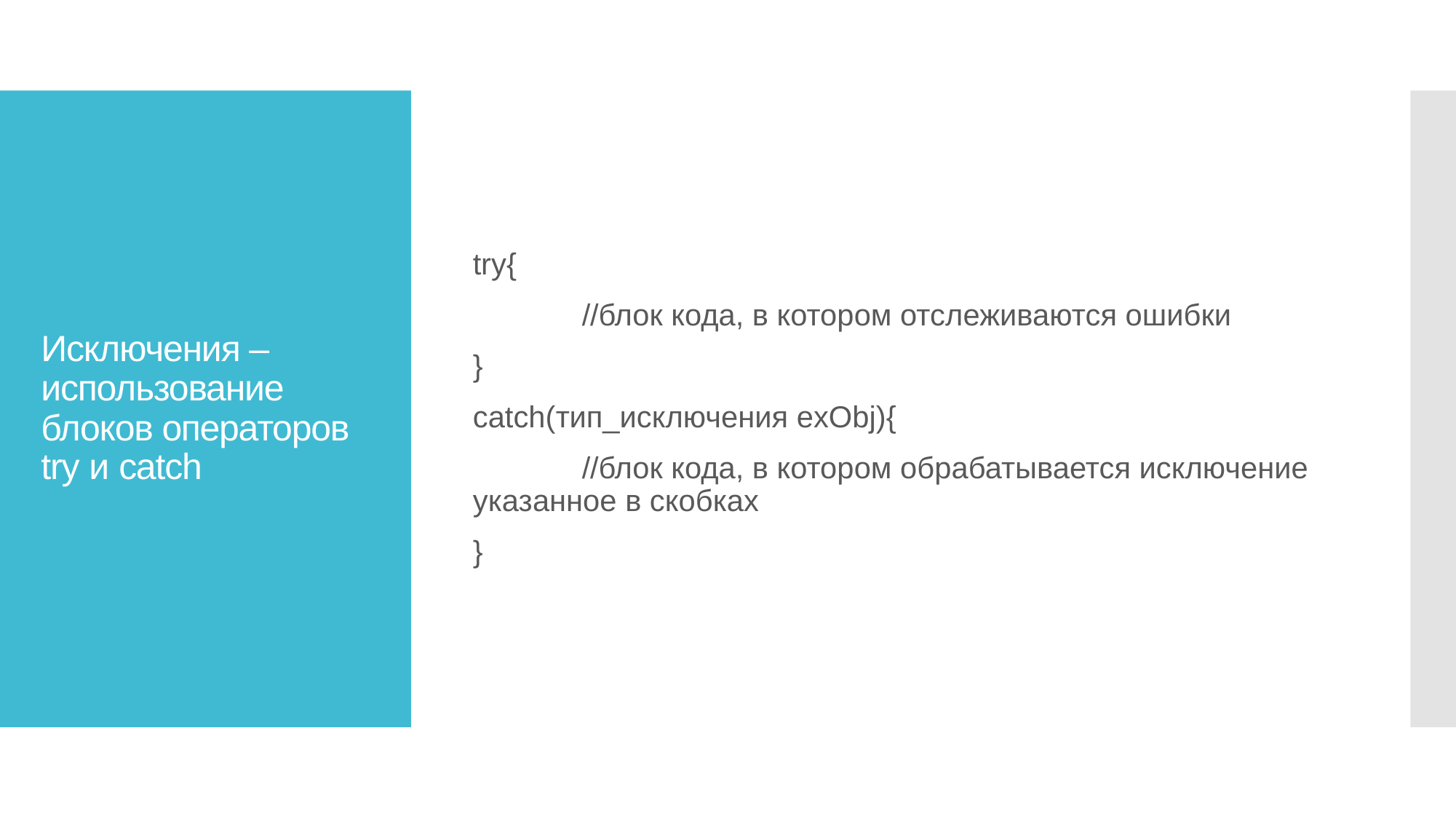

try{
	//блок кода, в котором отслеживаются ошибки
}
catch(тип_исключения exObj){
	//блок кода, в котором обрабатывается исключение указанное в скобках
}
# Исключения – использование блоков операторов try и catch